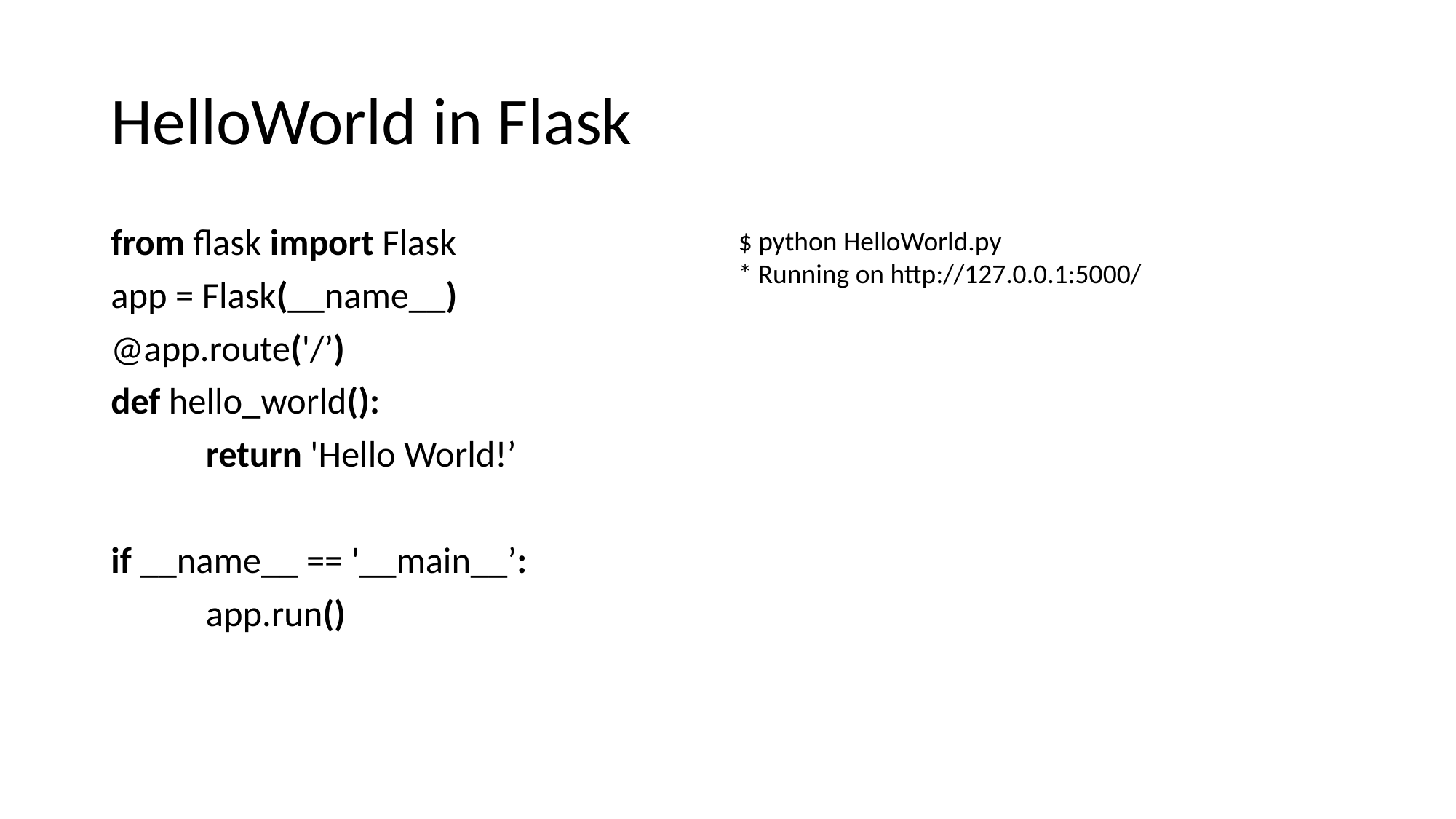

# HelloWorld in Flask
from flask import Flask
app = Flask(__name__)
@app.route('/’)
def hello_world():
	return 'Hello World!’

if __name__ == '__main__’:
	app.run()

$ python HelloWorld.py
* Running on http://127.0.0.1:5000/